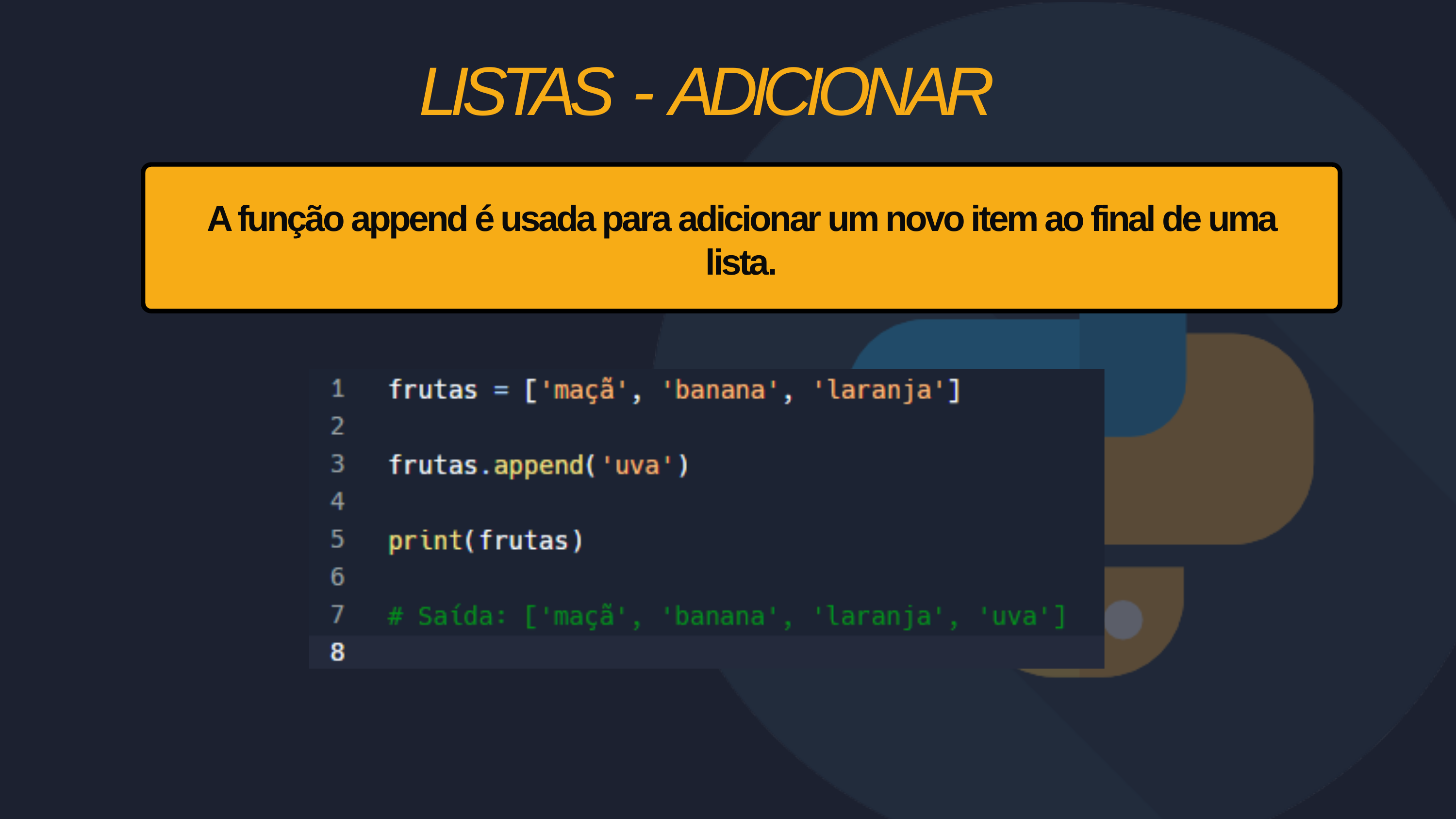

LISTAS  -  ADICIONAR

A função append é usada para adicionar um novo item ao final de uma lista.